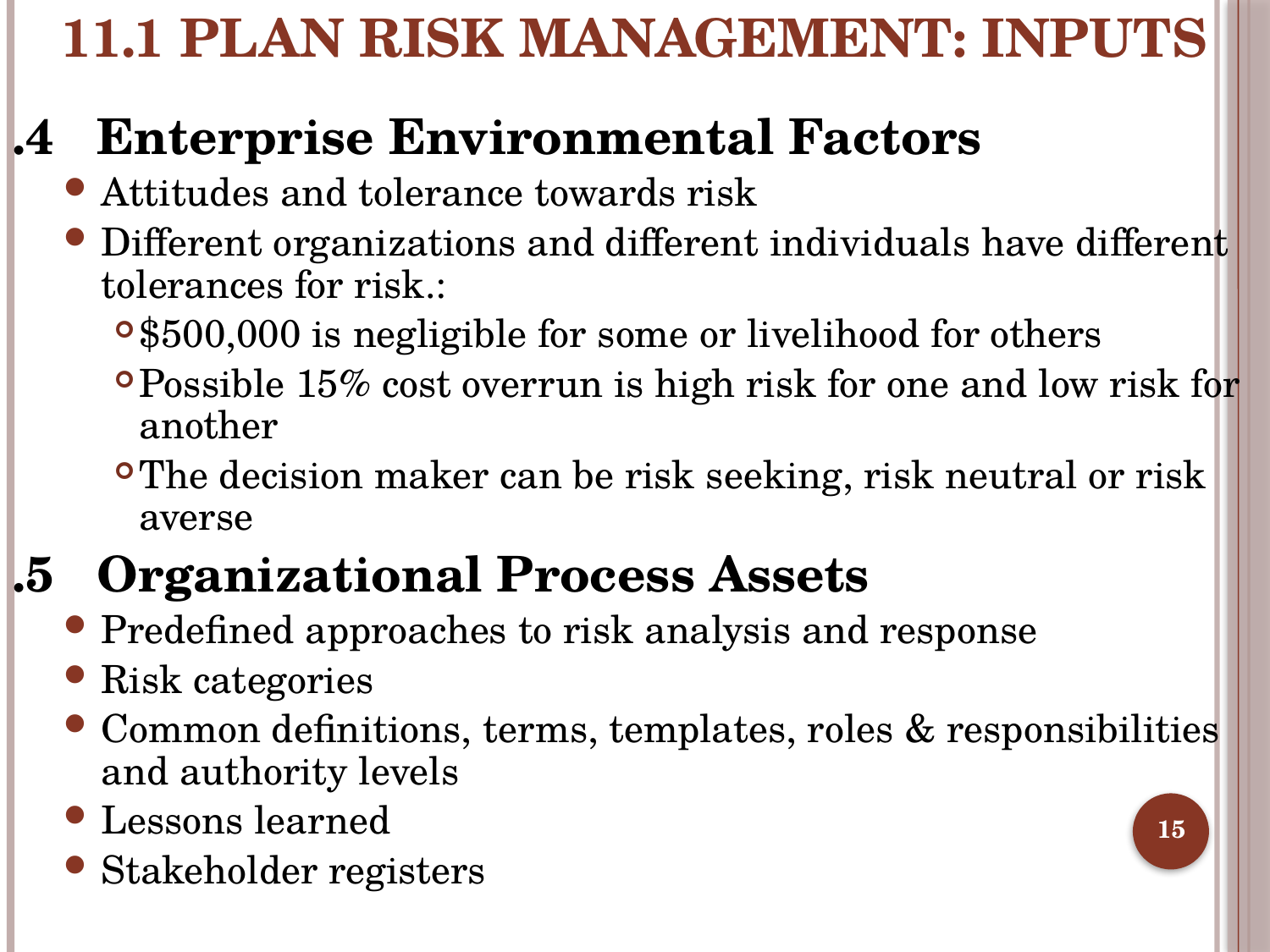

# 11.1 PLAN RISK MANAGEMENT: INPUTS
.4   Enterprise Environmental Factors
Attitudes and tolerance towards risk
Different organizations and different individuals have different tolerances for risk.:
$500,000 is negligible for some or livelihood for others
Possible 15% cost overrun is high risk for one and low risk for another
The decision maker can be risk seeking, risk neutral or risk averse
.5   Organizational Process Assets
Predefined approaches to risk analysis and response
Risk categories
Common definitions, terms, templates, roles & responsibilities and authority levels
Lessons learned
Stakeholder registers

15